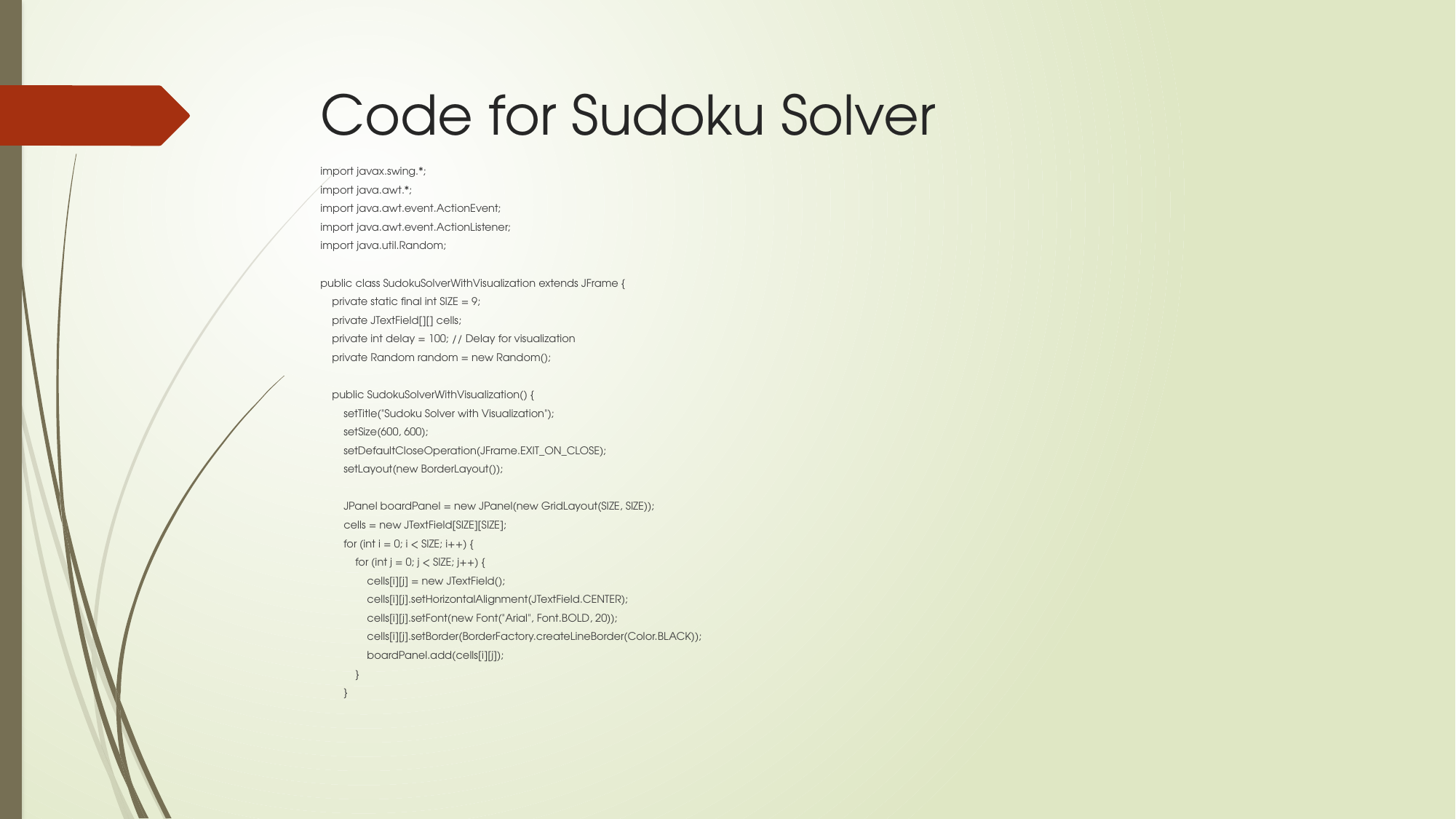

# Code for Sudoku Solver
import javax.swing.*;
import java.awt.*;
import java.awt.event.ActionEvent;
import java.awt.event.ActionListener;
import java.util.Random;

public class SudokuSolverWithVisualization extends JFrame {
    private static final int SIZE = 9;
    private JTextField[][] cells;
    private int delay = 100; // Delay for visualization
    private Random random = new Random();

    public SudokuSolverWithVisualization() {
        setTitle("Sudoku Solver with Visualization");
        setSize(600, 600);
        setDefaultCloseOperation(JFrame.EXIT_ON_CLOSE);
        setLayout(new BorderLayout());

        JPanel boardPanel = new JPanel(new GridLayout(SIZE, SIZE));
        cells = new JTextField[SIZE][SIZE];
        for (int i = 0; i < SIZE; i++) {
            for (int j = 0; j < SIZE; j++) {
                cells[i][j] = new JTextField();
                cells[i][j].setHorizontalAlignment(JTextField.CENTER);
                cells[i][j].setFont(new Font("Arial", Font.BOLD, 20));
                cells[i][j].setBorder(BorderFactory.createLineBorder(Color.BLACK));
                boardPanel.add(cells[i][j]);
            }
        }